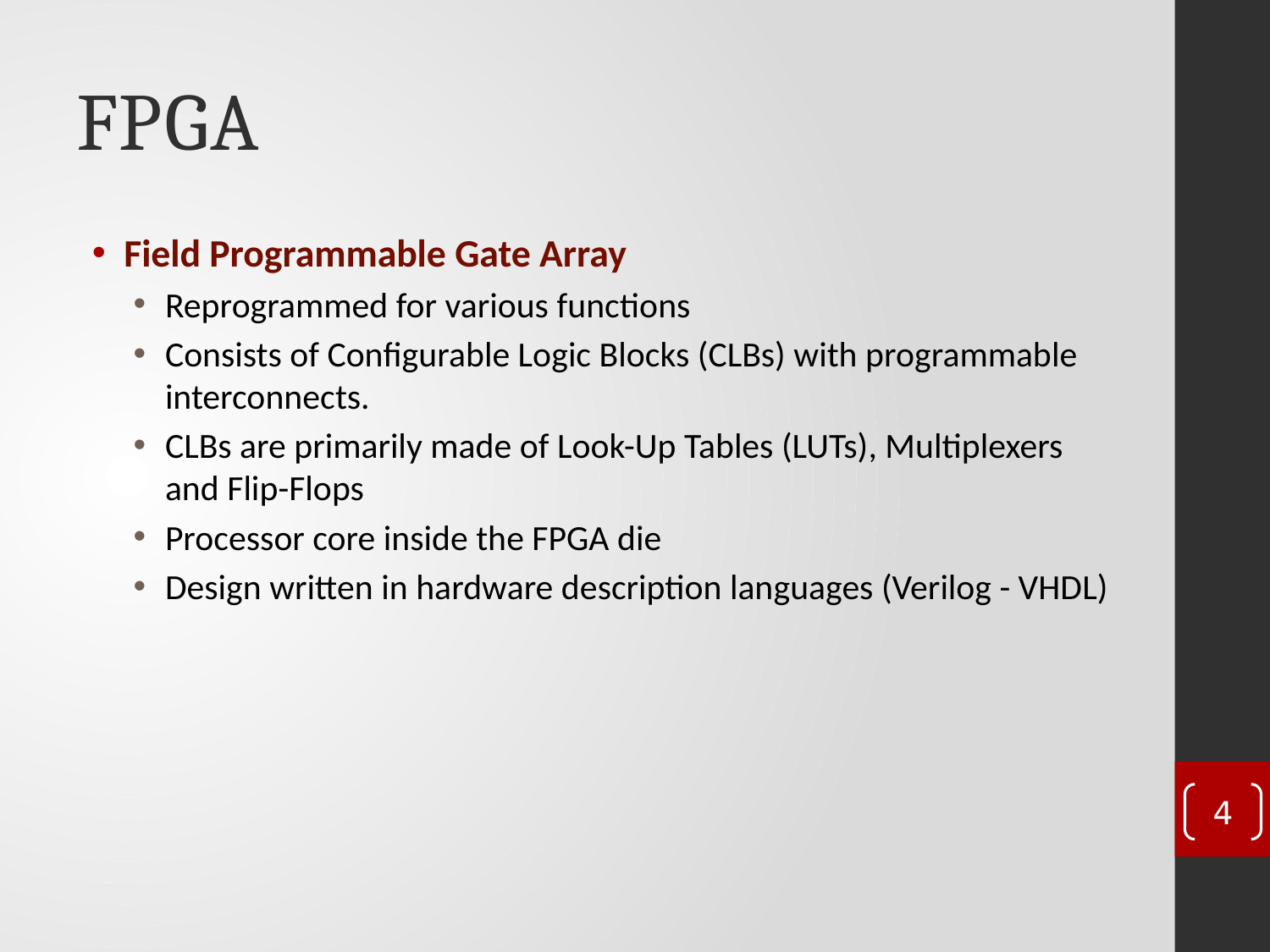

# FPGA
Field Programmable Gate Array
Reprogrammed for various functions
Consists of Configurable Logic Blocks (CLBs) with programmable interconnects.
CLBs are primarily made of Look-Up Tables (LUTs), Multiplexers and Flip-Flops
Processor core inside the FPGA die
Design written in hardware description languages (Verilog - VHDL)

4